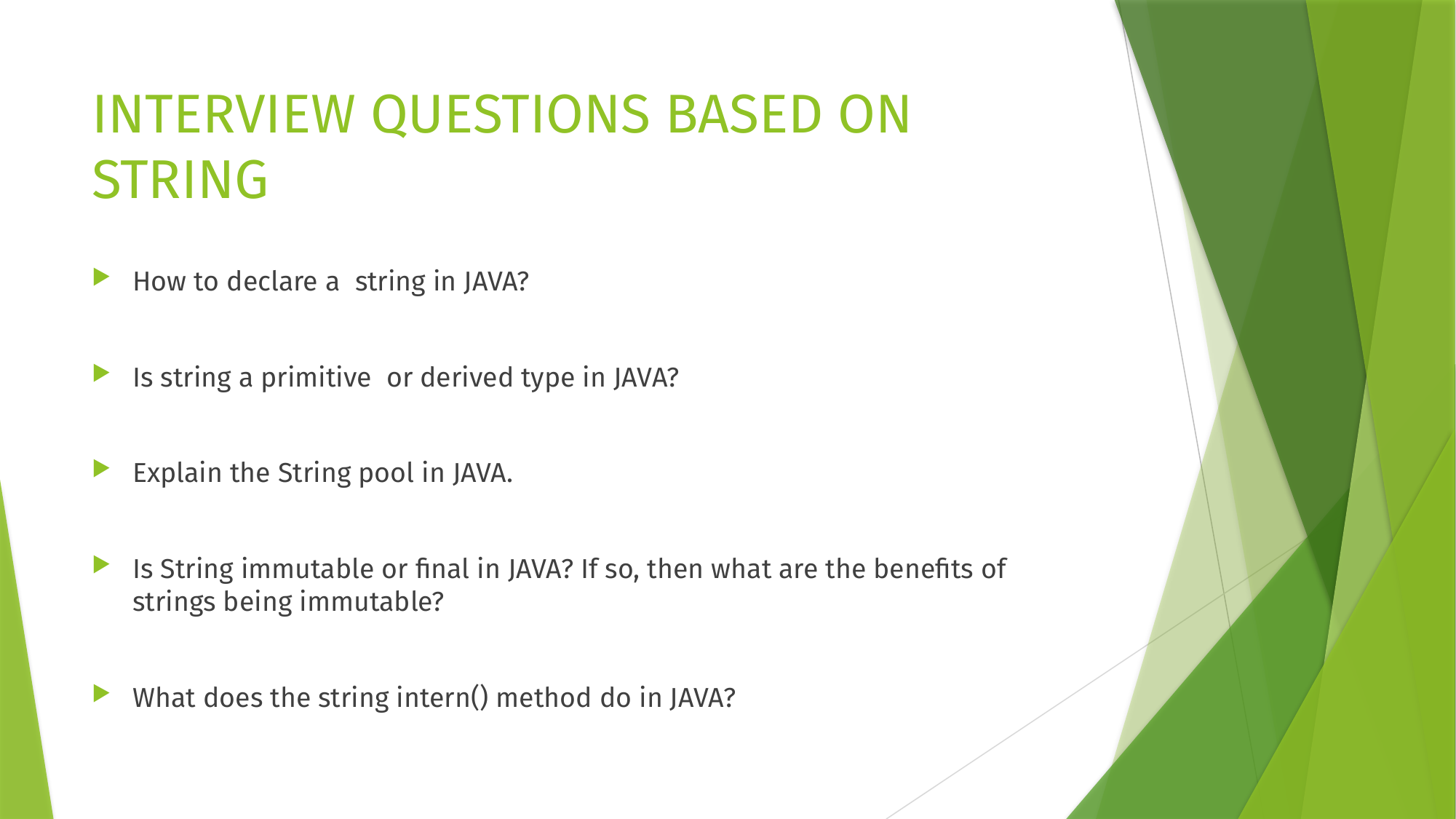

# INTERVIEW QUESTIONS BASED ON STRING
How to declare a  string in JAVA?

Is string a primitive  or derived type in JAVA?

Explain the String pool in JAVA.

Is String immutable or final in JAVA? If so, then what are the benefits of strings being immutable?

What does the string intern() method do in JAVA?